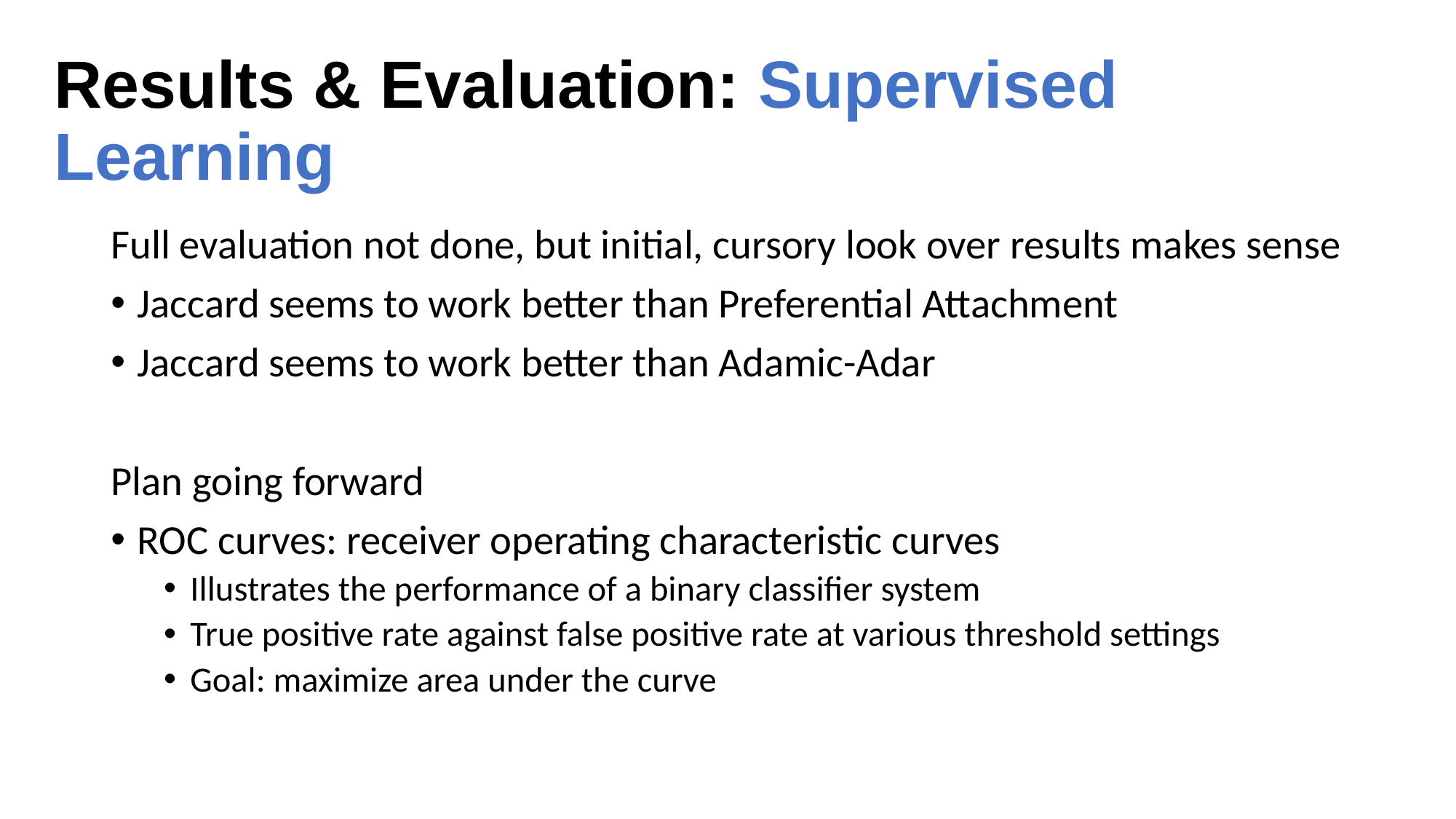

# Results & Evaluation: Supervised Learning
Full evaluation not done, but initial, cursory look over results makes sense
Jaccard seems to work better than Preferential Attachment
Jaccard seems to work better than Adamic-Adar

Plan going forward
ROC curves: receiver operating characteristic curves
Illustrates the performance of a binary classifier system
True positive rate against false positive rate at various threshold settings
Goal: maximize area under the curve